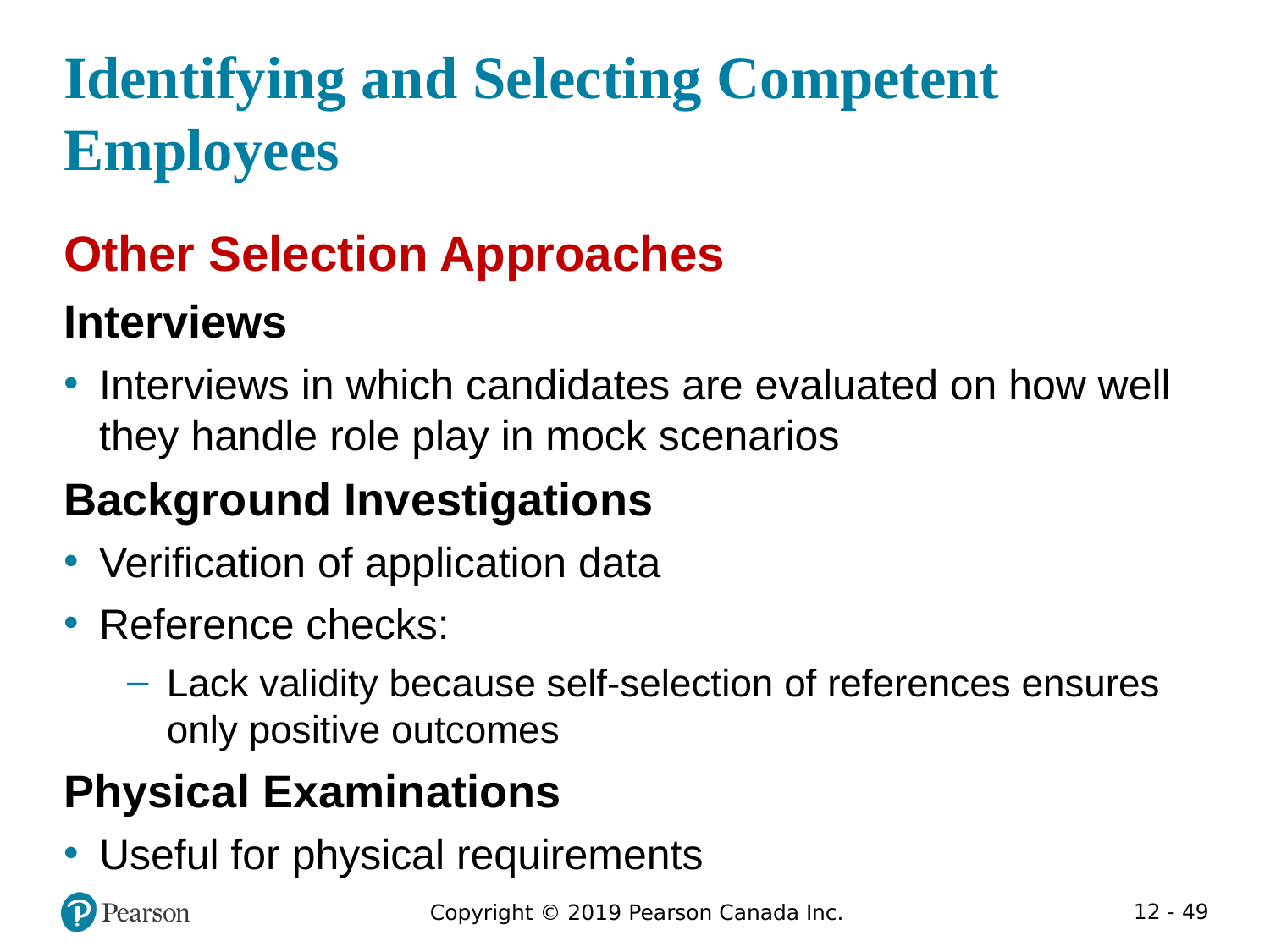

# Identifying and Selecting Competent Employees
Other Selection Approaches
Interviews
Interviews in which candidates are evaluated on how well they handle role play in mock scenarios
Background Investigations
Verification of application data
Reference checks:
Lack validity because self-selection of references ensures only positive outcomes
Physical Examinations
Useful for physical requirements